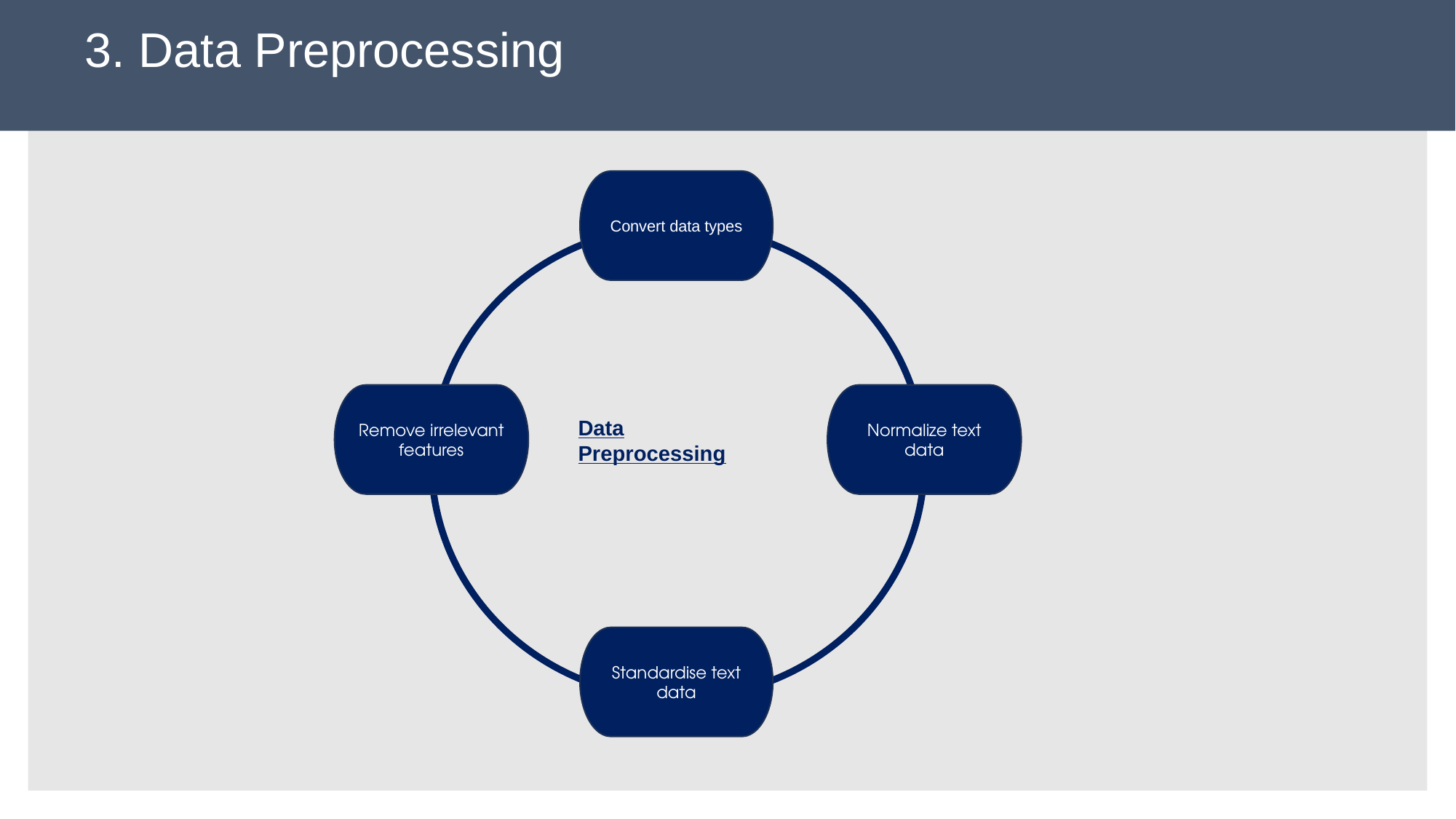

# 3. Data Preprocessing
Convert data types

Remove irrelevant features
Normalize text data
Data Preprocessing
Standardise text data